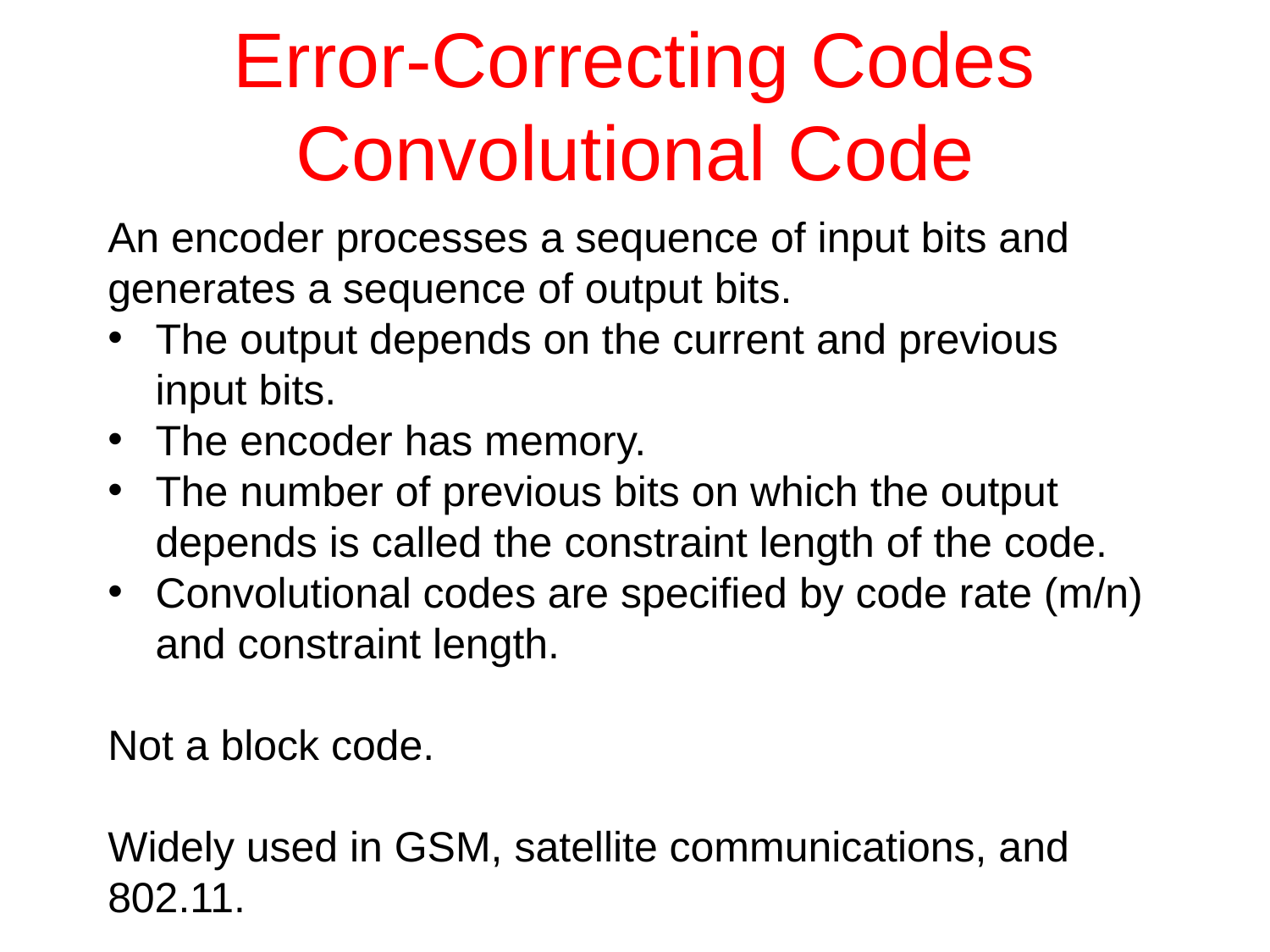

# Error-Correcting Codes Convolutional Code
An encoder processes a sequence of input bits and generates a sequence of output bits.
The output depends on the current and previous input bits.
The encoder has memory.
The number of previous bits on which the output depends is called the constraint length of the code.
Convolutional codes are specified by code rate (m/n) and constraint length.

Not a block code.

Widely used in GSM, satellite communications, and 802.11.